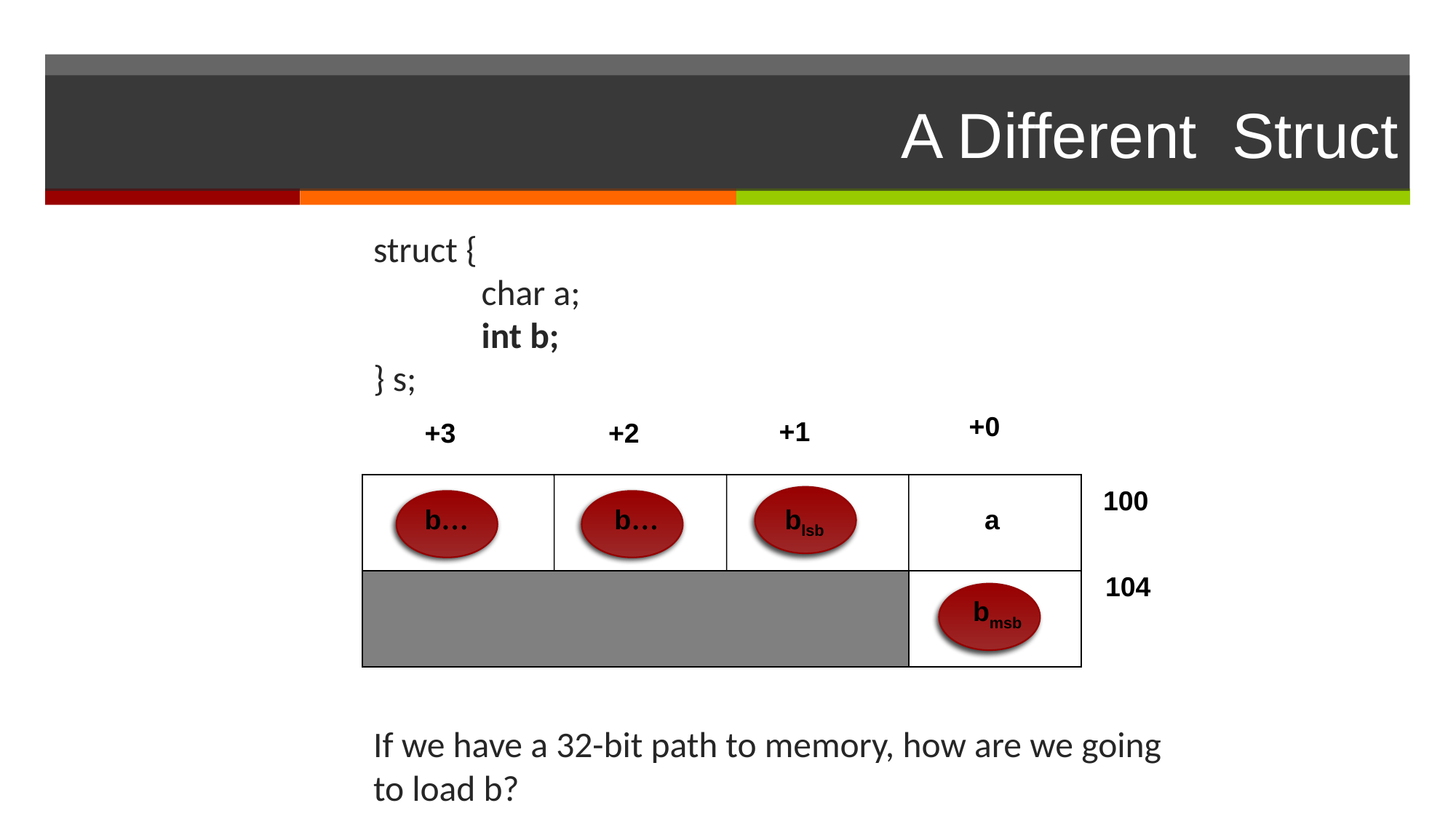

# A Different  Struct
struct {
	char a;
	int b;
} s;

If we have a 32-bit path to memory, how are we going to load b?

+0
+1
+3
+2

100
b…
b…
blsb
a
104

bmsb